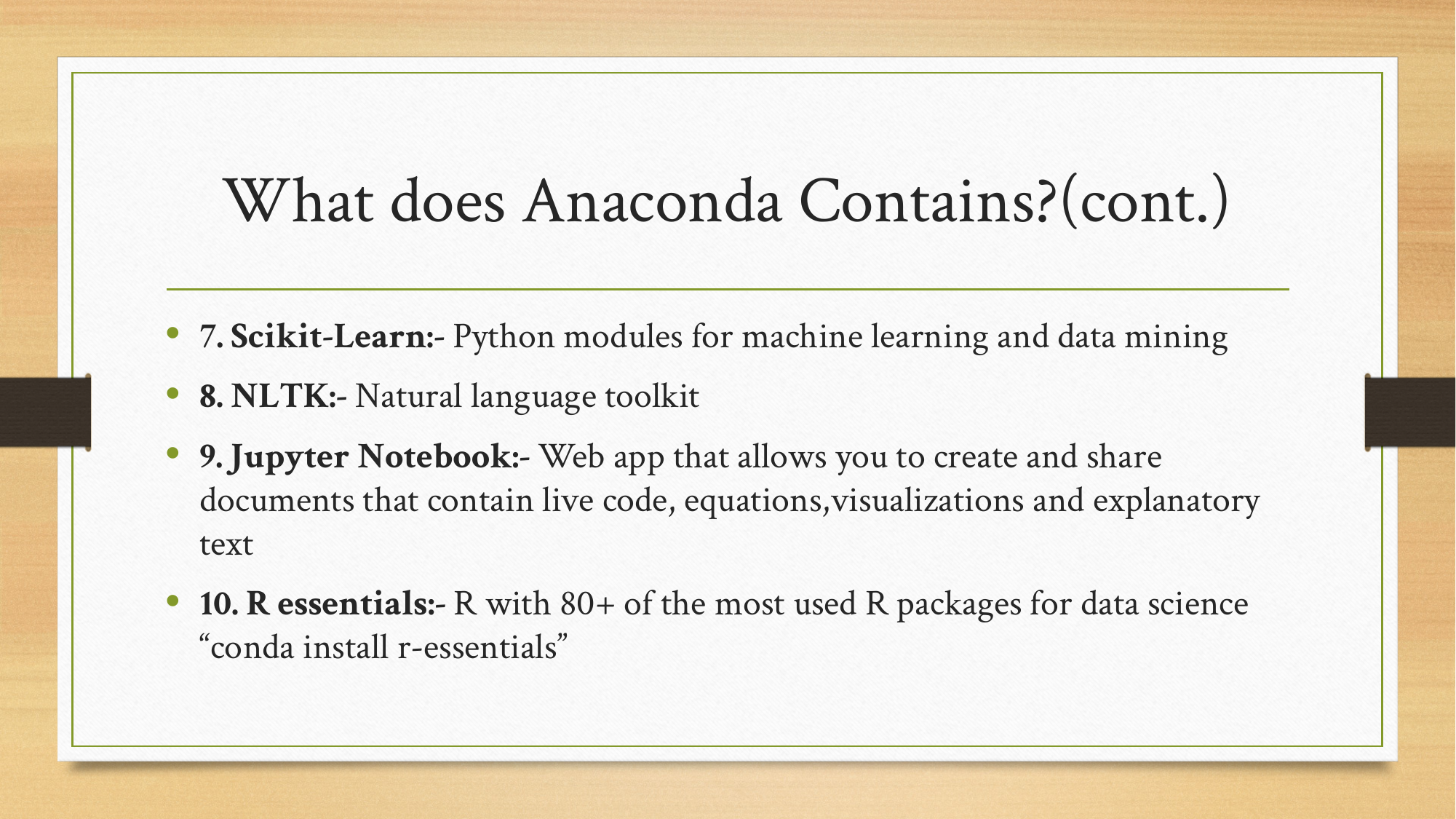

# What does Anaconda Contains?(cont.)
7. Scikit-Learn:- Python modules for machine learning and data mining
8. NLTK:- Natural language toolkit
9. Jupyter Notebook:- Web app that allows you to create and share documents that contain live code, equations,visualizations and explanatory text
10. R essentials:- R with 80+ of the most used R packages for data science “conda install r-essentials”